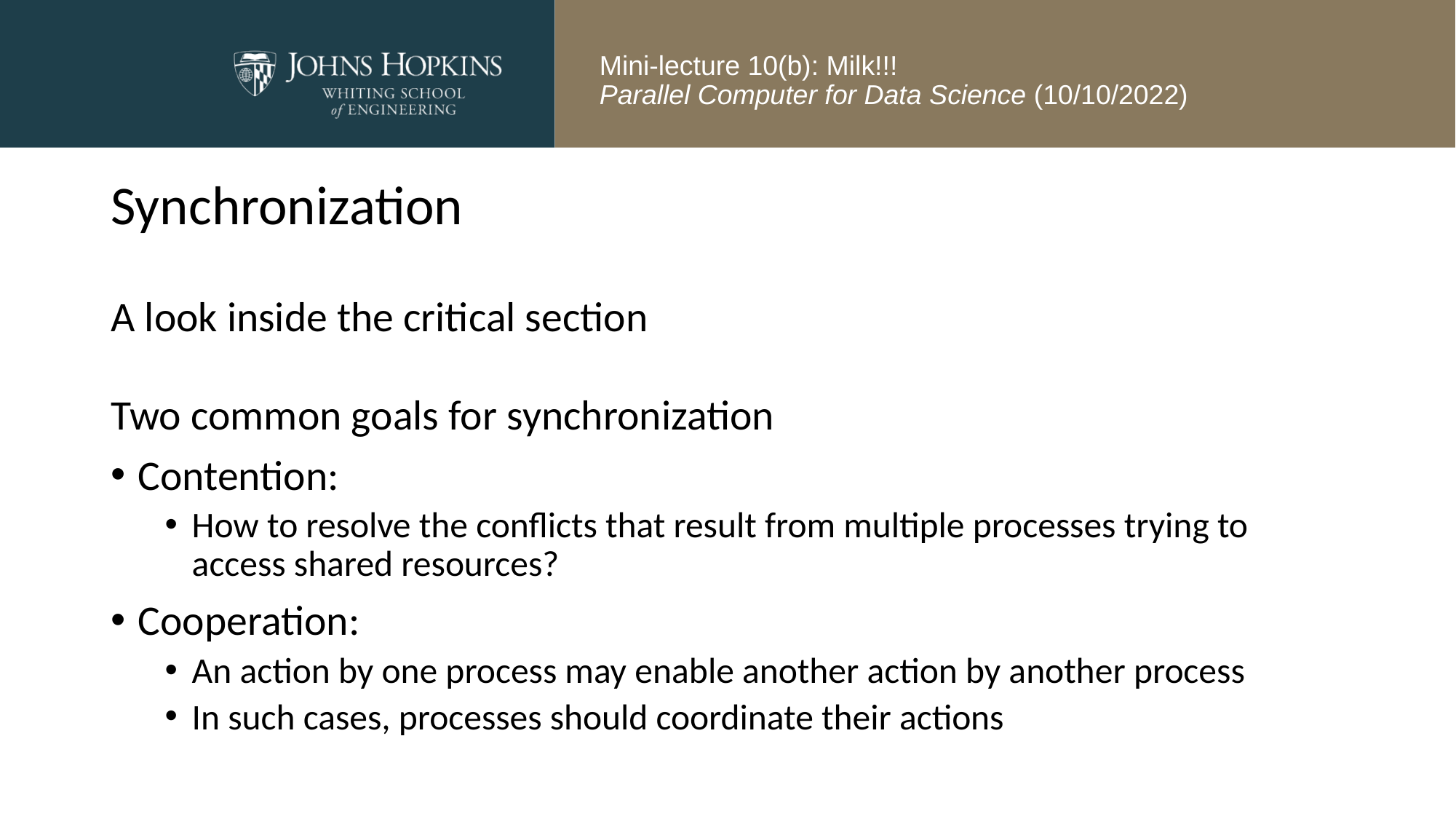

# Synchronization
A look inside the critical section

Two common goals for synchronization
Contention:
How to resolve the conflicts that result from multiple processes trying to access shared resources?
Cooperation:
An action by one process may enable another action by another process
In such cases, processes should coordinate their actions